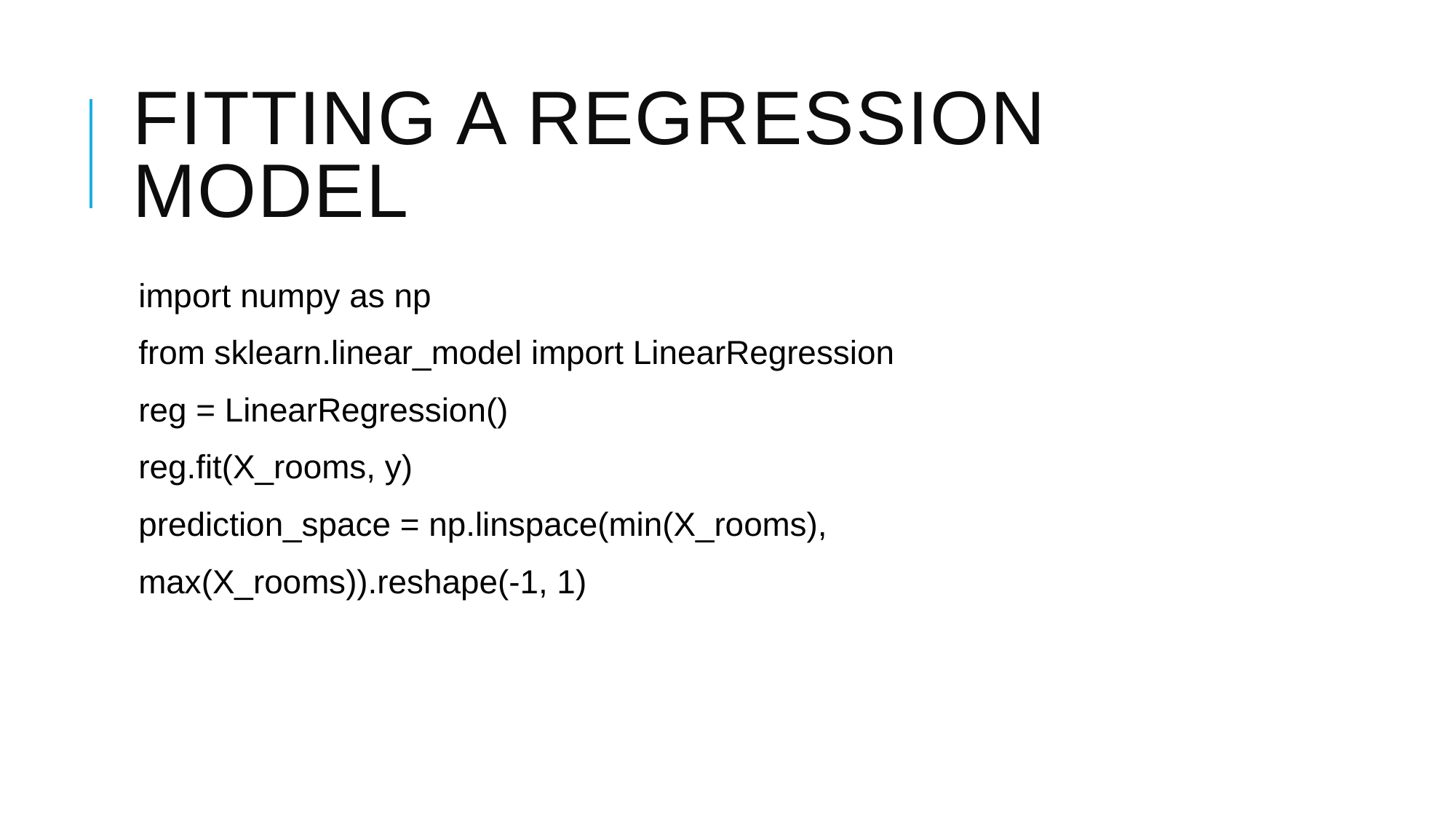

# Fitting a regression model
import numpy as np
from sklearn.linear_model import LinearRegression
reg = LinearRegression()
reg.fit(X_rooms, y)
prediction_space = np.linspace(min(X_rooms),
max(X_rooms)).reshape(-1, 1)